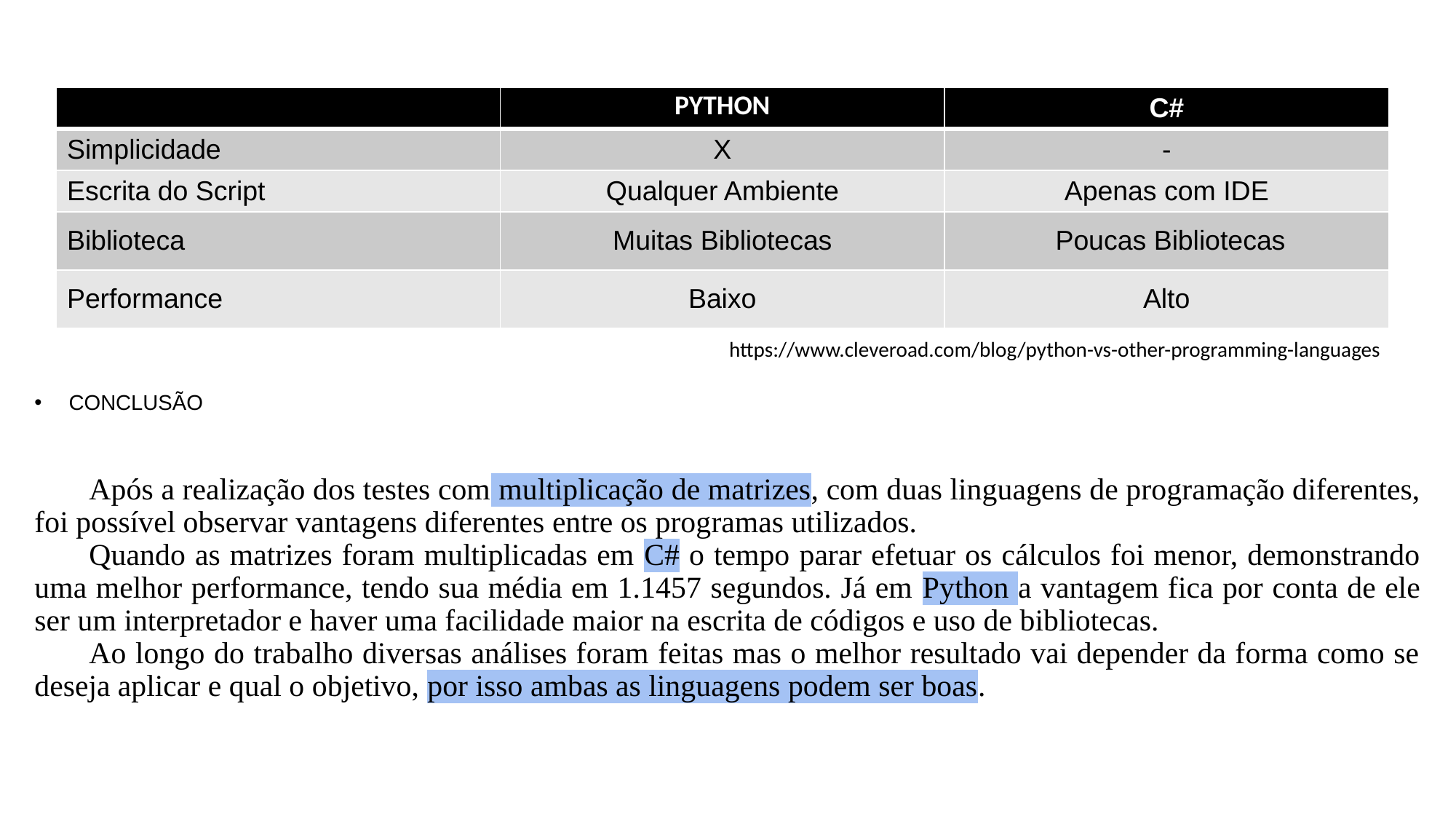

|  | PYTHON | C# |
| --- | --- | --- |
| Simplicidade | X | - |
| Escrita do Script | Qualquer Ambiente | Apenas com IDE |
| Biblioteca | Muitas Bibliotecas | Poucas Bibliotecas |
| Performance | Baixo | Alto |
https://www.cleveroad.com/blog/python-vs-other-programming-languages
CONCLUSÃO
Após a realização dos testes com multiplicação de matrizes, com duas linguagens de programação diferentes, foi possível observar vantagens diferentes entre os programas utilizados.
Quando as matrizes foram multiplicadas em C# o tempo parar efetuar os cálculos foi menor, demonstrando uma melhor performance, tendo sua média em 1.1457 segundos. Já em Python a vantagem fica por conta de ele ser um interpretador e haver uma facilidade maior na escrita de códigos e uso de bibliotecas.
Ao longo do trabalho diversas análises foram feitas mas o melhor resultado vai depender da forma como se deseja aplicar e qual o objetivo, por isso ambas as linguagens podem ser boas.